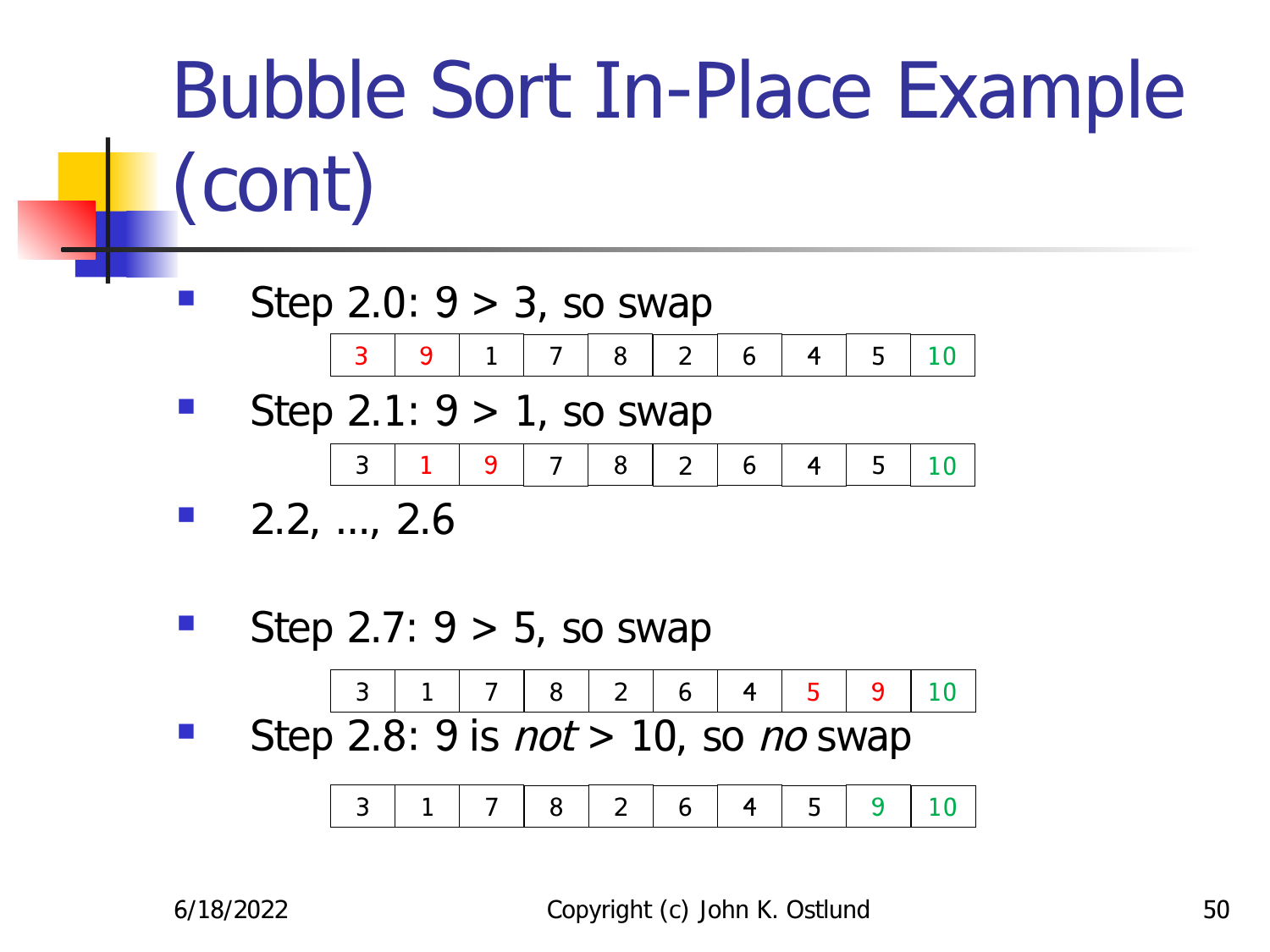

# Bubble Sort In-Place Example (cont)
Step 2.0: 9 > 3, so swap

Step 2.1: 9 > 1, so swap

2.2, …, 2.6

Step 2.7: 9 > 5, so swap

Step 2.8: 9 is not > 10, so no swap

9
1
5
8
6
3
10
2
4
7
1
9
5
8
6
3
10
2
4
7
1
7
9
2
4
3
10
6
5
8
1
7
9
2
4
3
10
6
5
8
6/18/2022
Copyright (c) John K. Ostlund
50